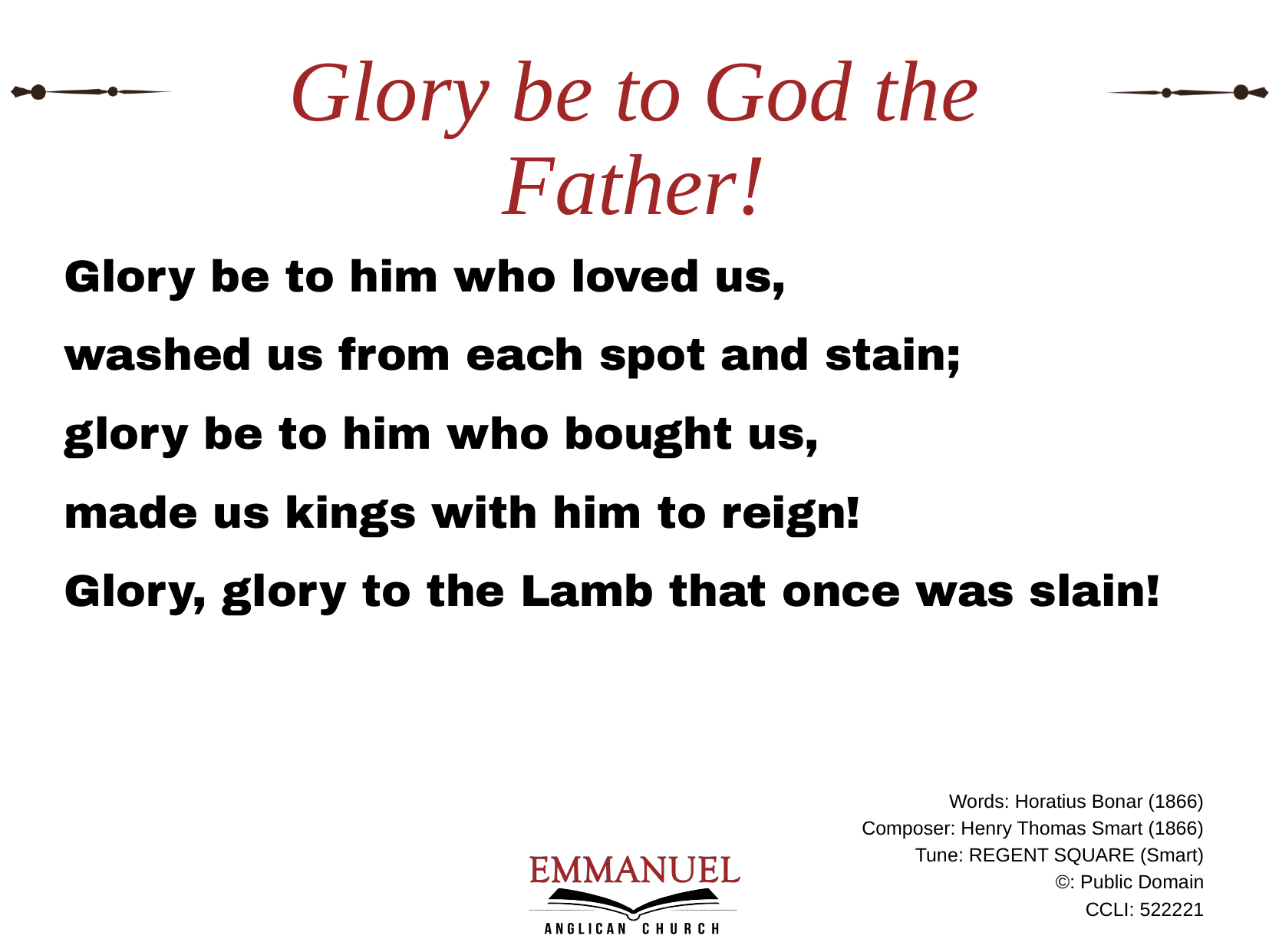

# Glory be to God the Father!
Glory be to him who loved us,
washed us from each spot and stain;
glory be to him who bought us,
made us kings with him to reign!
Glory, glory to the Lamb that once was slain!
Words: Horatius Bonar (1866)
Composer: Henry Thomas Smart (1866)
Tune: REGENT SQUARE (Smart)
©: Public Domain
CCLI: 522221